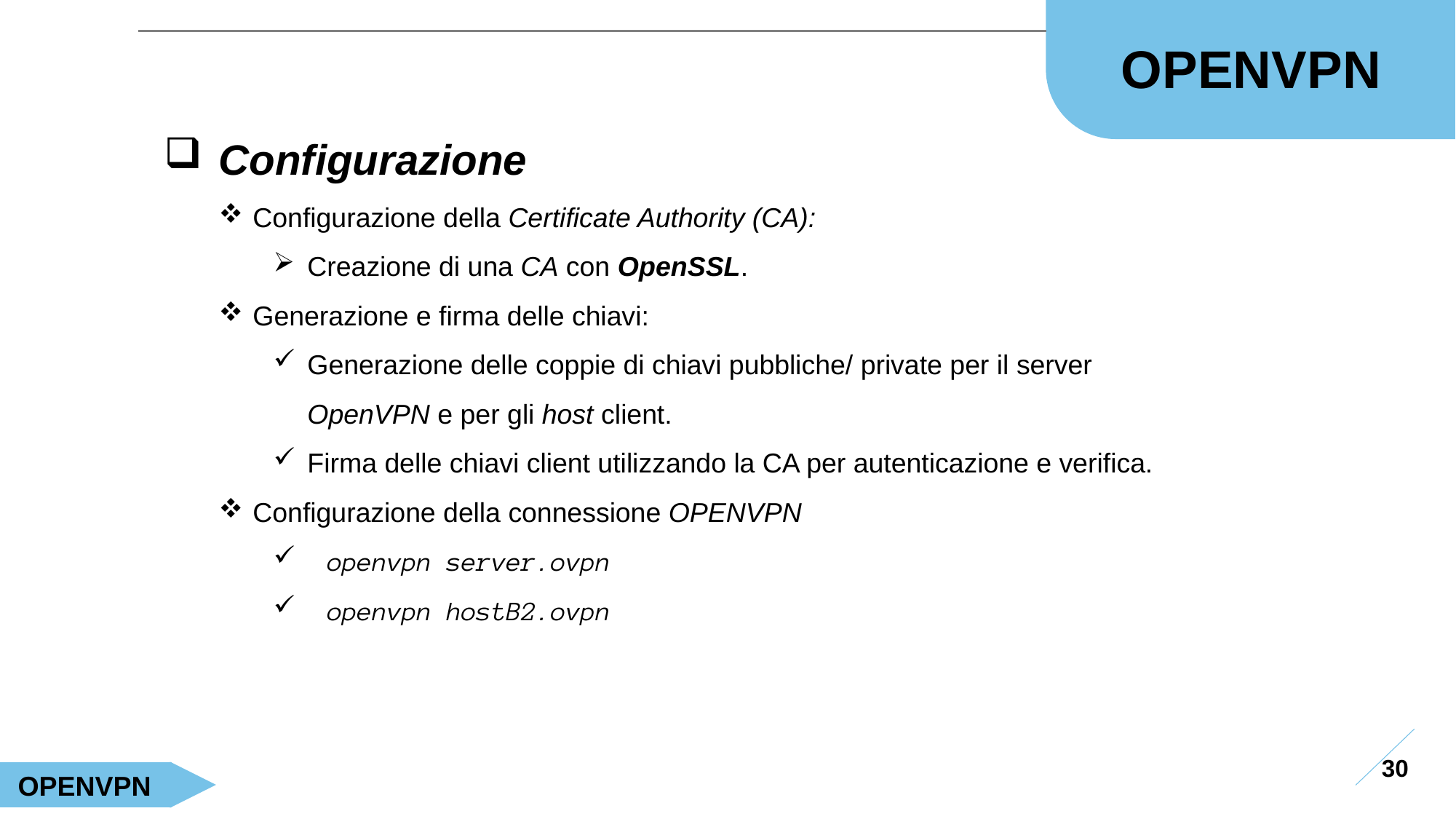

OPENVPN
Configurazione
Configurazione della Certificate Authority (CA):
Creazione di una CA con OpenSSL.
Generazione e firma delle chiavi:
Generazione delle coppie di chiavi pubbliche/ private per il server OpenVPN e per gli host client.
Firma delle chiavi client utilizzando la CA per autenticazione e verifica.
Configurazione della connessione OPENVPN
openvpn server.ovpn
openvpn hostB2.ovpn
30

OPENVPN